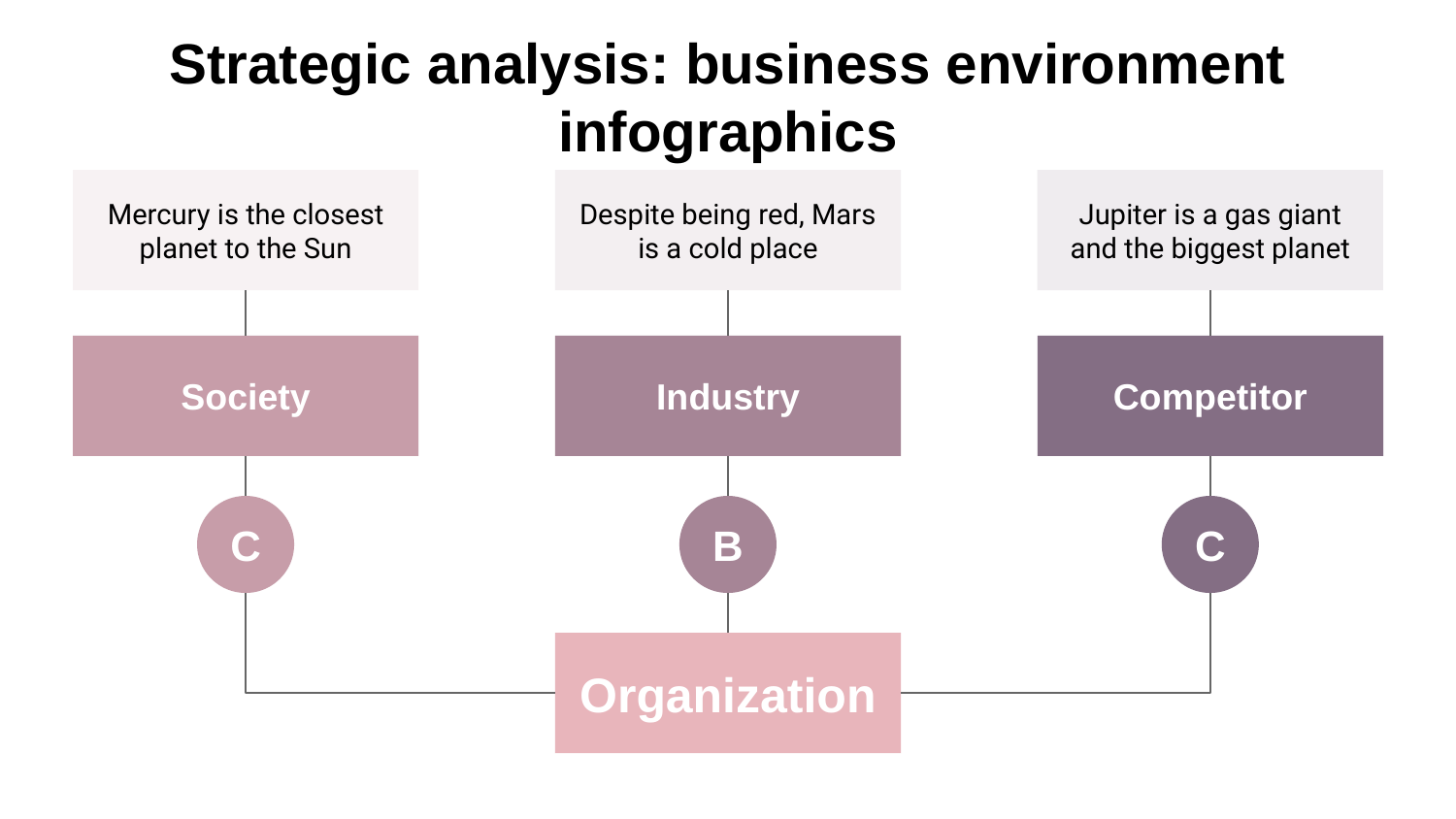

# Strategic analysis: business environment infographics
Mercury is the closest planet to the Sun
Despite being red, Mars is a cold place
Jupiter is a gas giant and the biggest planet
Society
Industry
Competitor
C
B
C
Organization